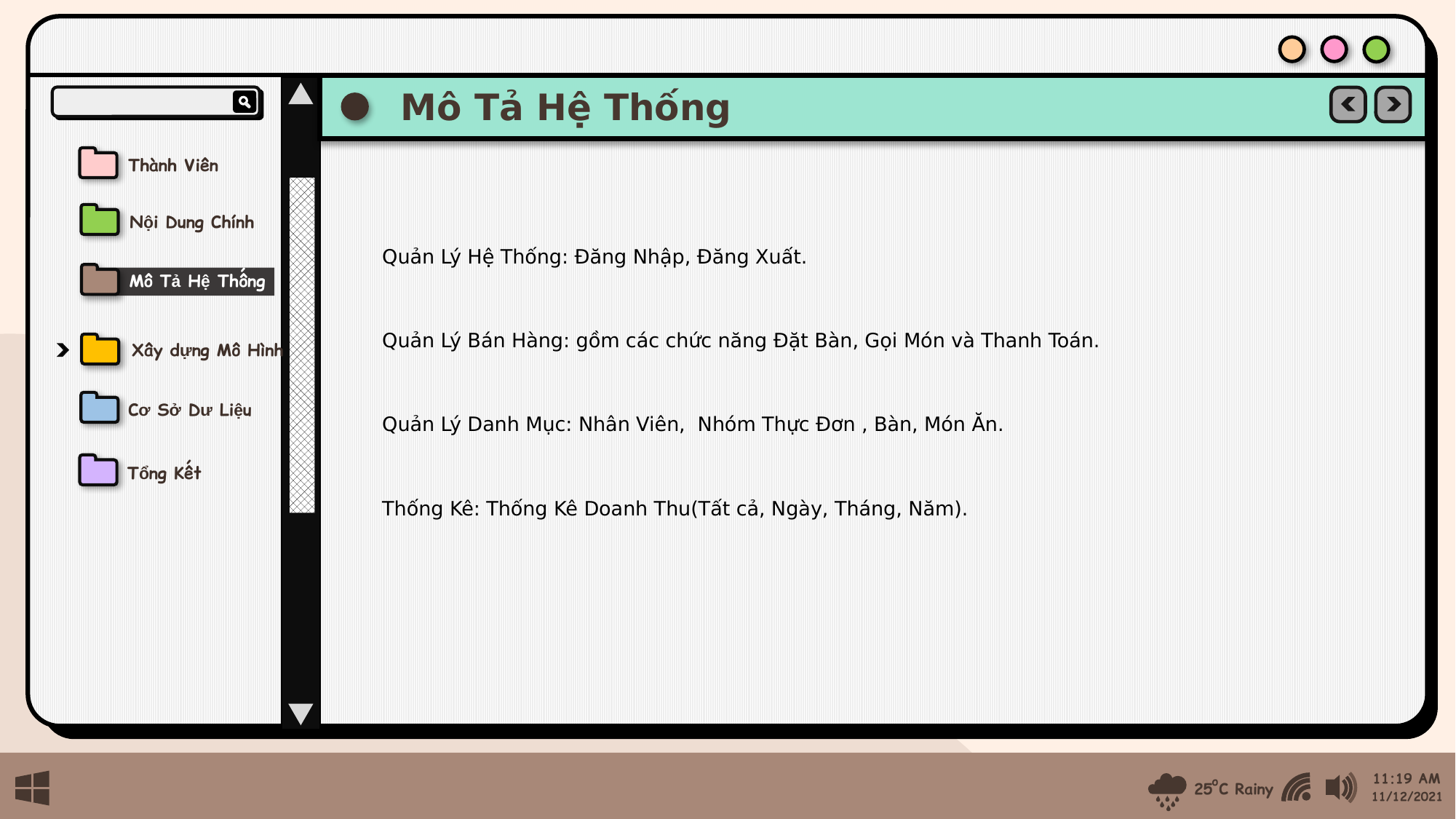

Mô Tả Hệ Thống

Thành Viên

Nội Dung Chính
Quản Lý Hệ Thống: Đăng Nhập, Đăng Xuất.
Quản Lý Bán Hàng: gồm các chức năng Đặt Bàn, Gọi Món và Thanh Toán.
Quản Lý Danh Mục: Nhân Viên,  Nhóm Thực Đơn , Bàn, Món Ăn.
Thống Kê: Thống Kê Doanh Thu(Tất cả, Ngày, Tháng, Năm).

Mô Tả Hệ Thống

Xây dựng Mô Hình

Cơ Sở Dư Liệu

Tổng Kết